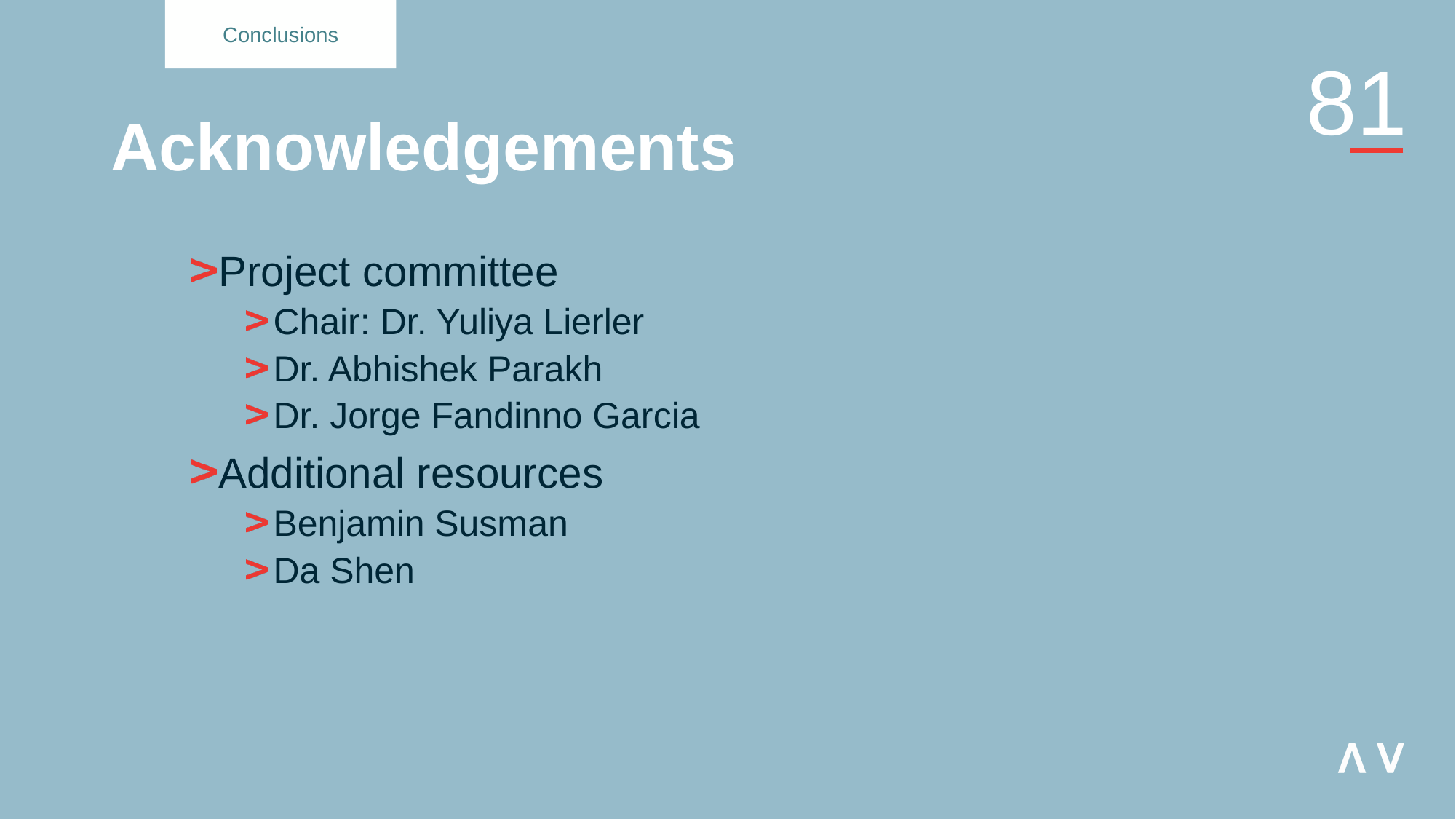

Conclusions
# Acknowledgements
Project committee
Chair: Dr. Yuliya Lierler
Dr. Abhishek Parakh
Dr. Jorge Fandinno Garcia
Additional resources
Benjamin Susman
Da Shen